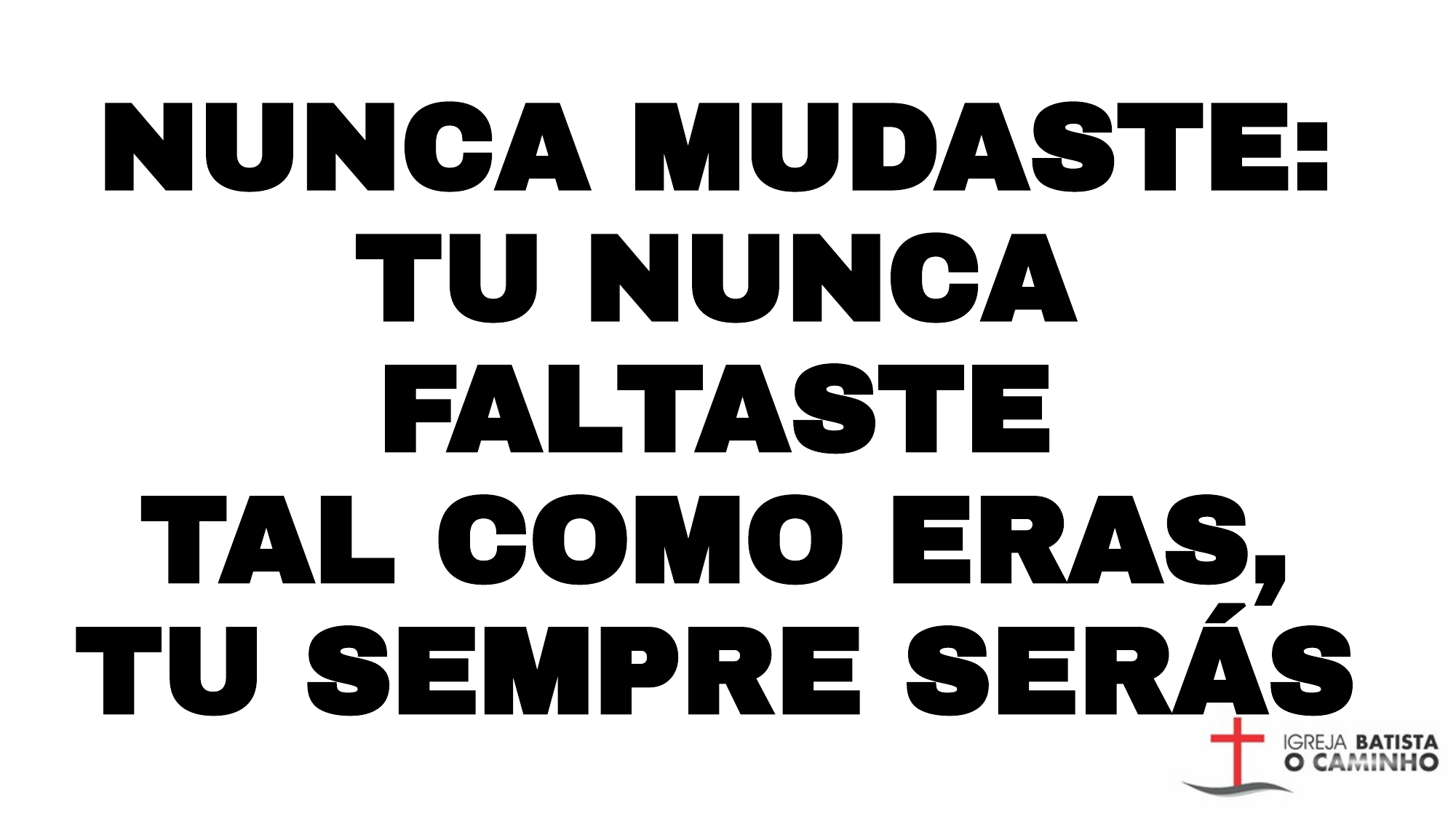

NUNCA MUDASTE: TU NUNCA FALTASTE
TAL COMO ERAS, TU SEMPRE SERÁS